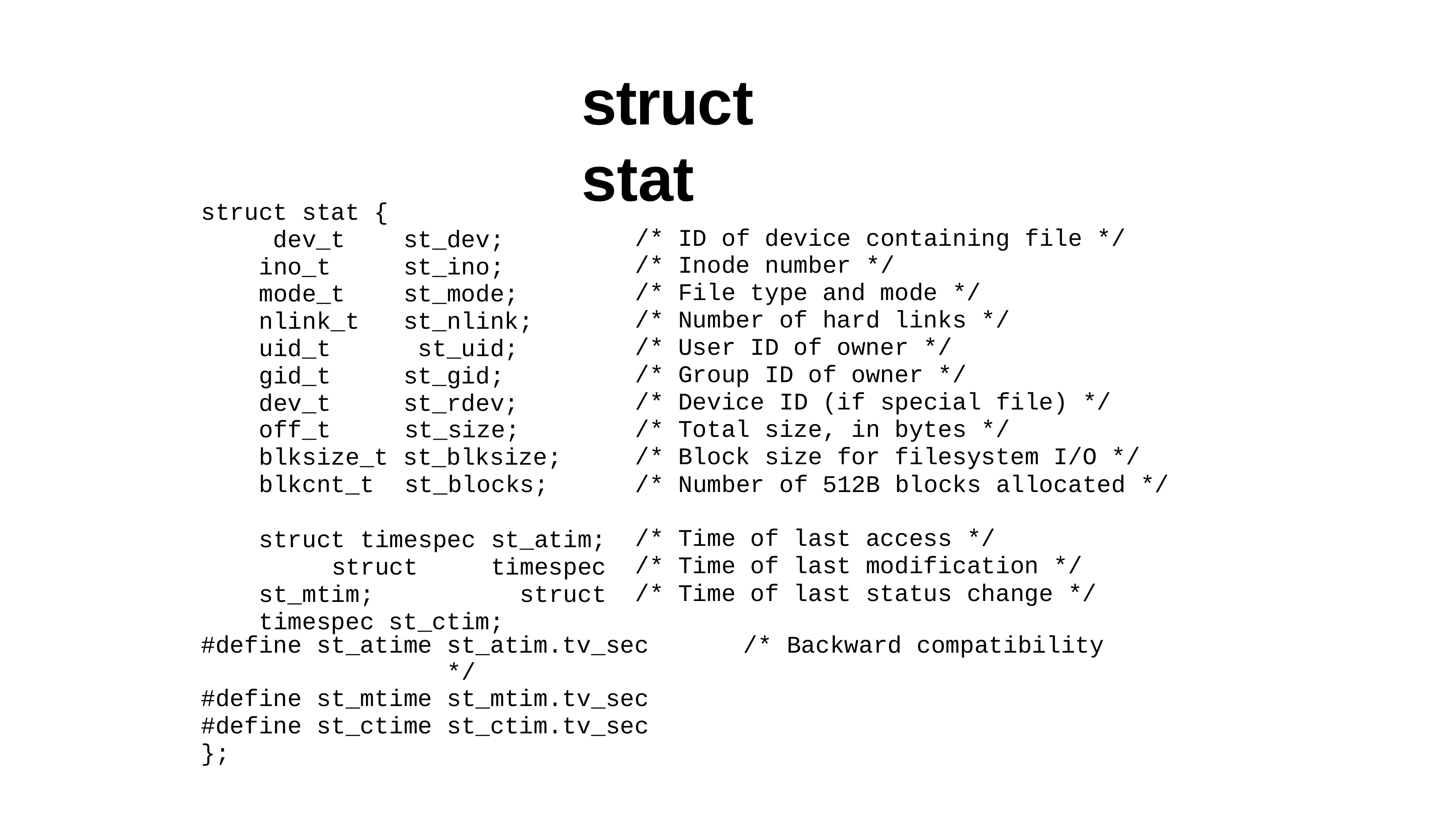

# struct stat
struct stat {  dev_t  ino_t  mode_t  nlink_t  uid_t  gid_t  dev_t
st_dev;  st_ino;  st_mode;  st_nlink;  st_uid;  st_gid;  st_rdev;
/* ID of device containing file */
/* Inode number */
/* File type and mode */
/* Number of hard links */
/* User ID of owner */
/* Group ID of owner */
/* Device ID (if special file) */
/* Total size, in bytes */
/* Block size for filesystem I/O */
/* Number of 512B blocks allocated */
off_t	st_size;
blksize_t st_blksize;
blkcnt_t	st_blocks;
struct timespec st_atim;  struct timespec st_mtim;  struct timespec st_ctim;
/* Time of last access */
/* Time of last modification */
/* Time of last status change */
| #define | st\_atime | st\_atim.tv\_sec /\* Backward compatibility \*/ |
| --- | --- | --- |
| #define | st\_mtime | st\_mtim.tv\_sec |
| #define | st\_ctime | st\_ctim.tv\_sec |
| }; |  |  |